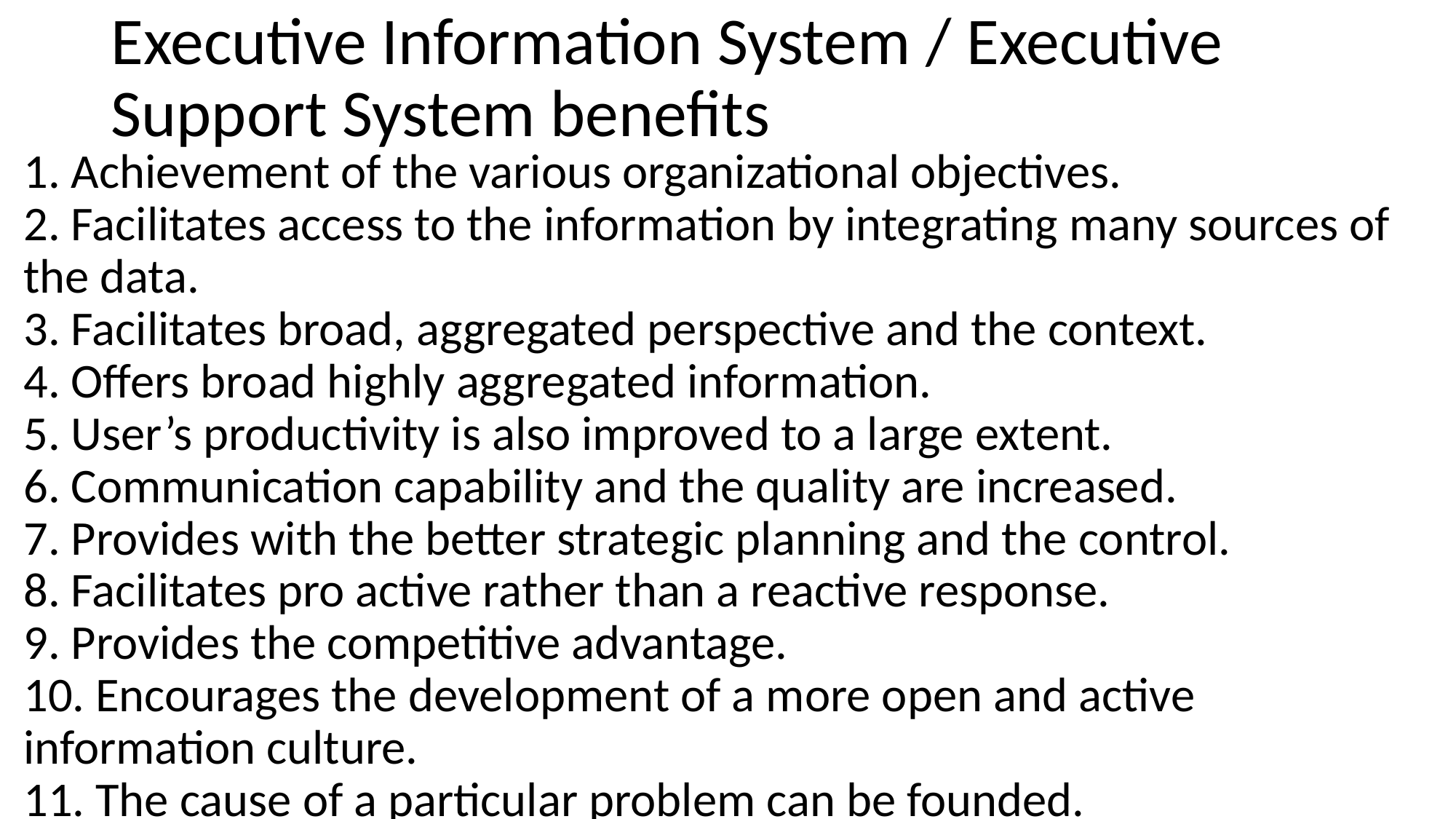

# Executive Information System / Executive Support System benefits
1. Achievement of the various organizational objectives.
2. Facilitates access to the information by integrating many sources of the data.
3. Facilitates broad, aggregated perspective and the context.
4. Offers broad highly aggregated information.
5. User’s productivity is also improved to a large extent.
6. Communication capability and the quality are increased.
7. Provides with the better strategic planning and the control.
8. Facilitates pro active rather than a reactive response.
9. Provides the competitive advantage.
10. Encourages the development of a more open and active information culture.
11. The cause of a particular problem can be founded.